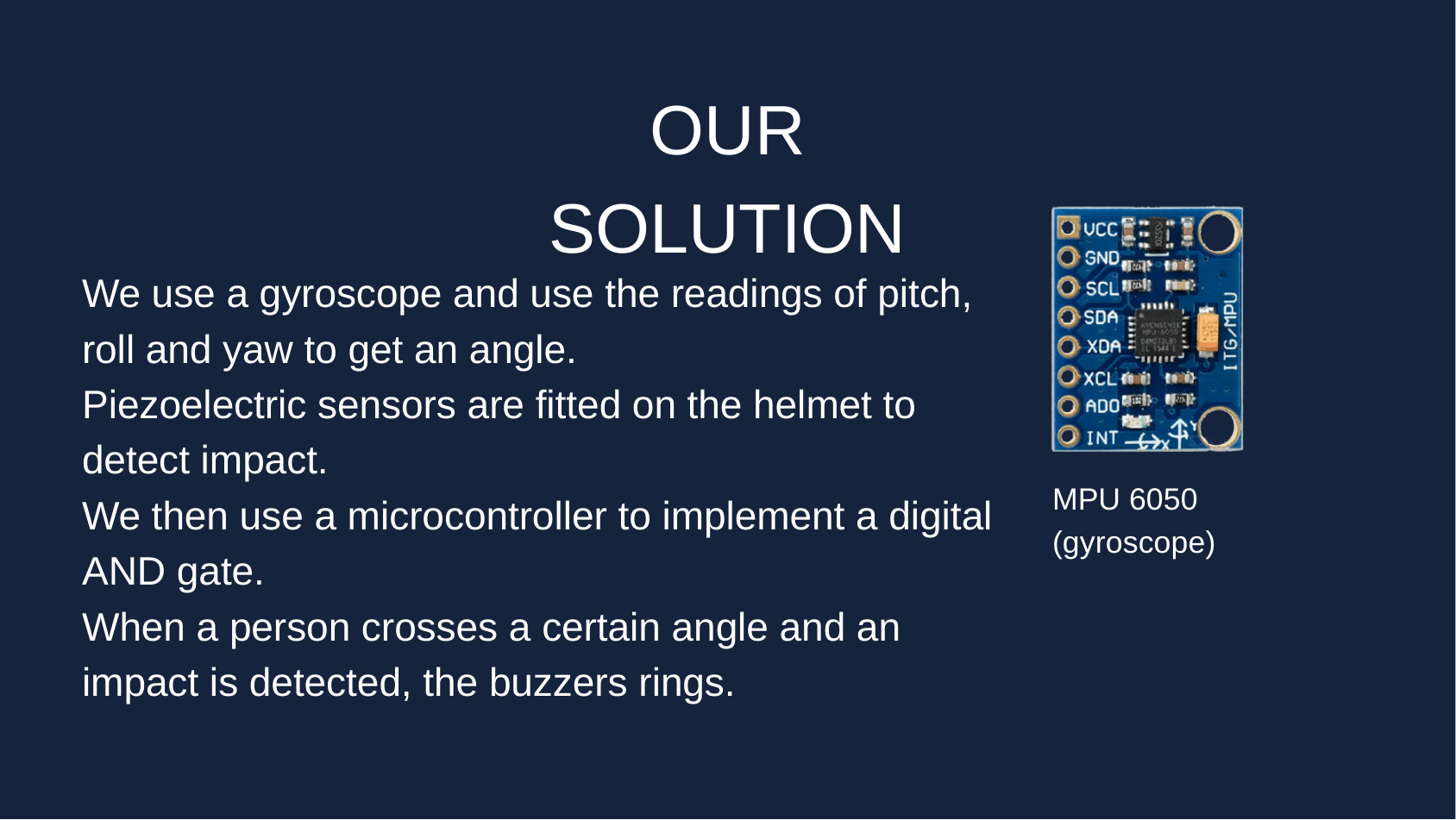

OUR SOLUTION

We use a gyroscope and use the readings of pitch, roll and yaw to get an angle.
Piezoelectric sensors are fitted on the helmet to detect impact.
We then use a microcontroller to implement a digital AND gate.
When a person crosses a certain angle and an impact is detected, the buzzers rings.
MPU 6050 (gyroscope)